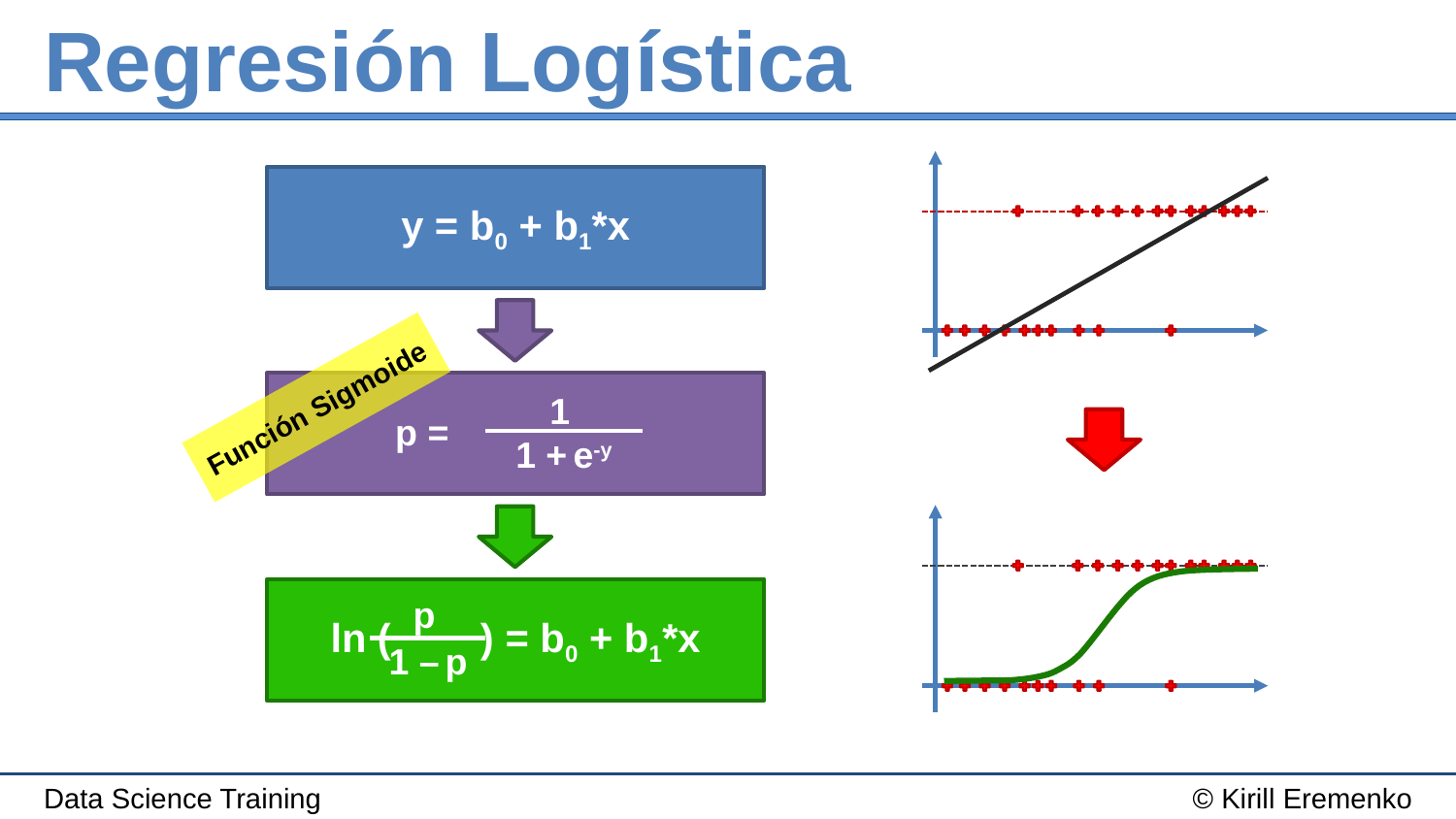

# Regresión Logística

y = b0 + b1*x

Función Sigmoide

1
p =
1 + e-y

ln (        ) = b0 + b1*x
p
1 – p